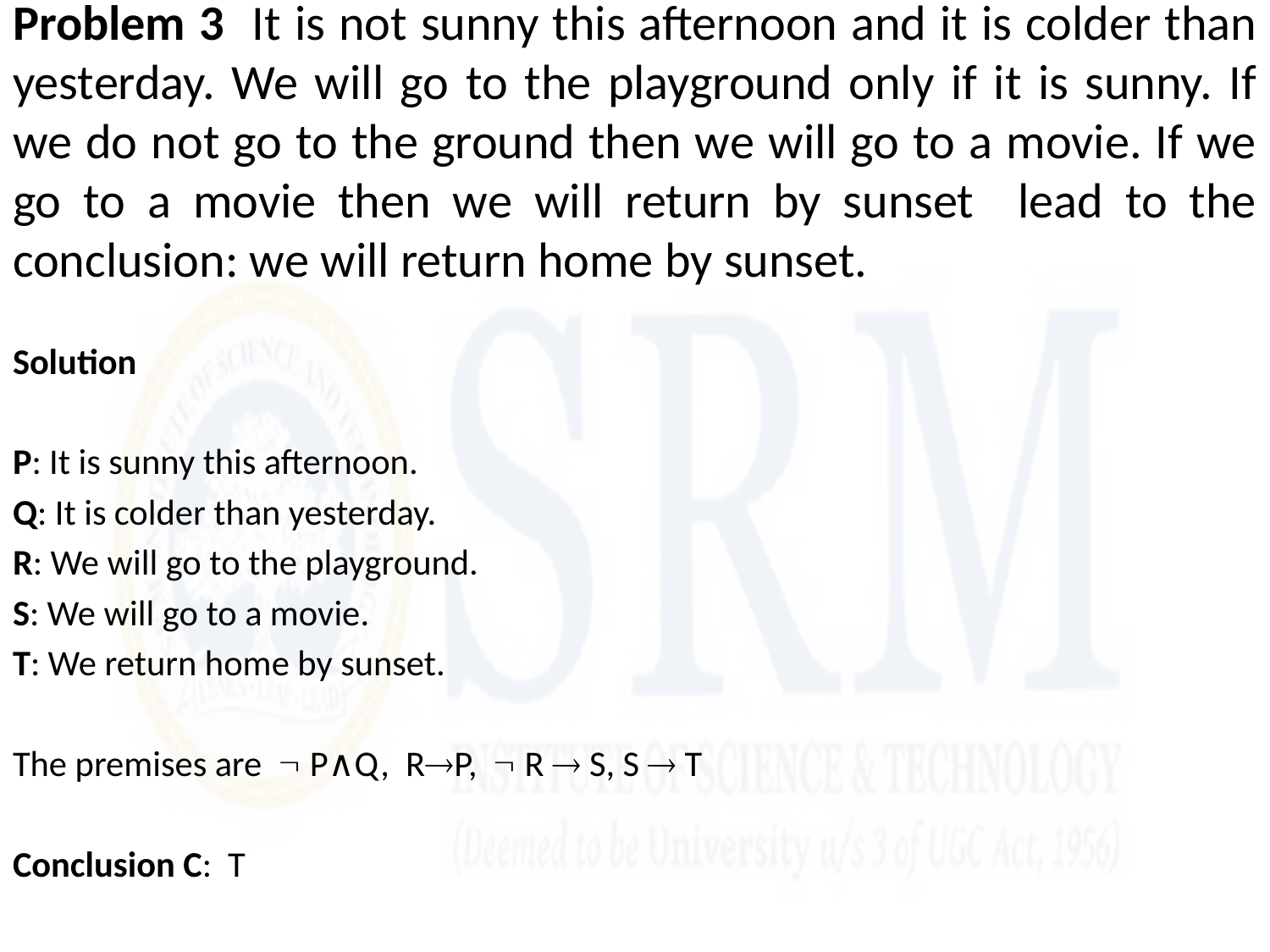

# Problem 3  It is not sunny this afternoon and it is colder than yesterday. We will go to the playground only if it is sunny. If we do not go to the ground then we will go to a movie. If we go to a movie then we will return by sunset  lead to the conclusion: we will return home by sunset.

Solution

P: It is sunny this afternoon.
Q: It is colder than yesterday.
R: We will go to the playground.
S: We will go to a movie.
T: We return home by sunset.

The premises are  ¬ P∧Q,  R→P,  ¬ R → S, S → T

Conclusion C:  T